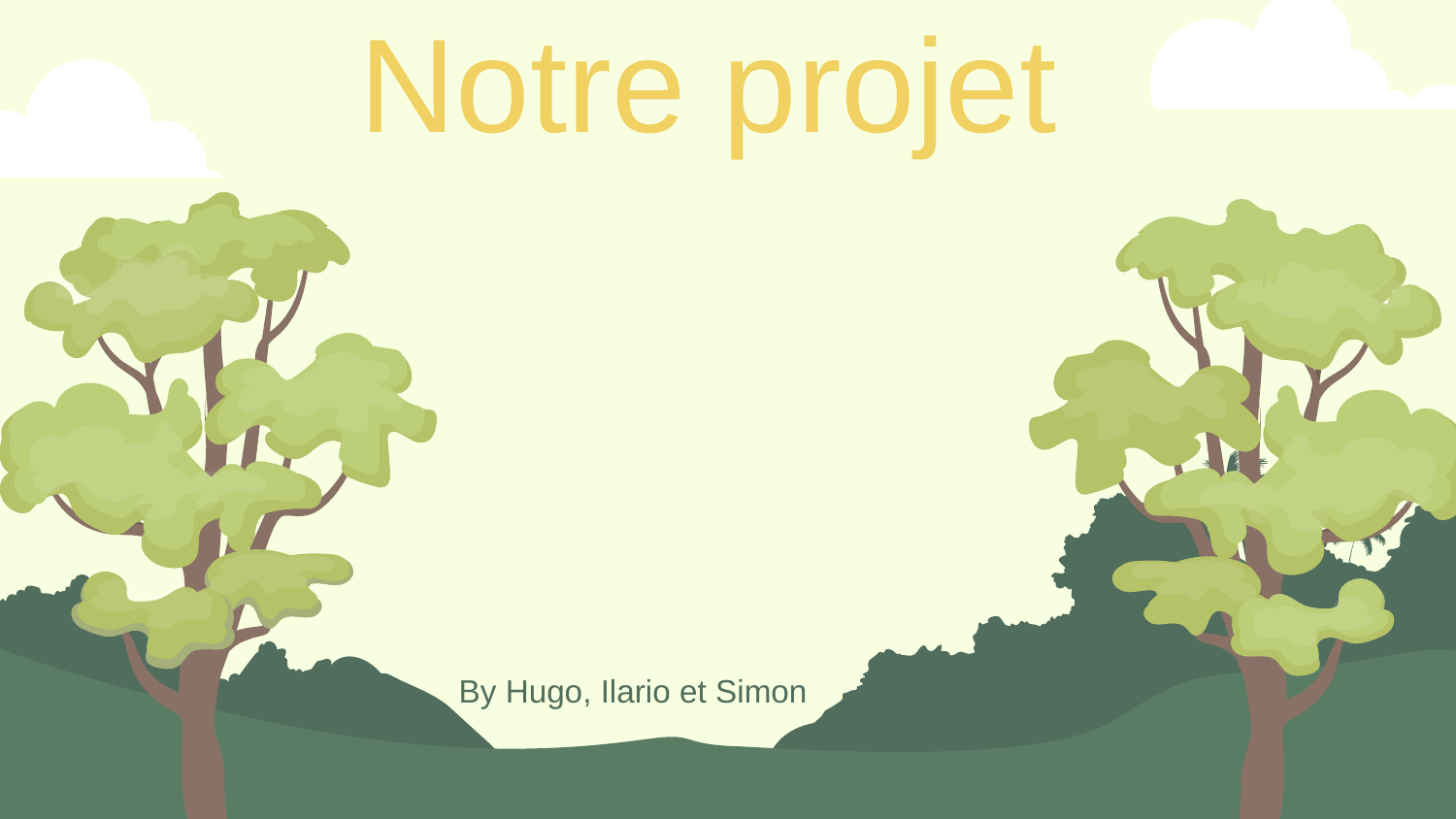

# Notre projet

By Hugo, Ilario et Simon